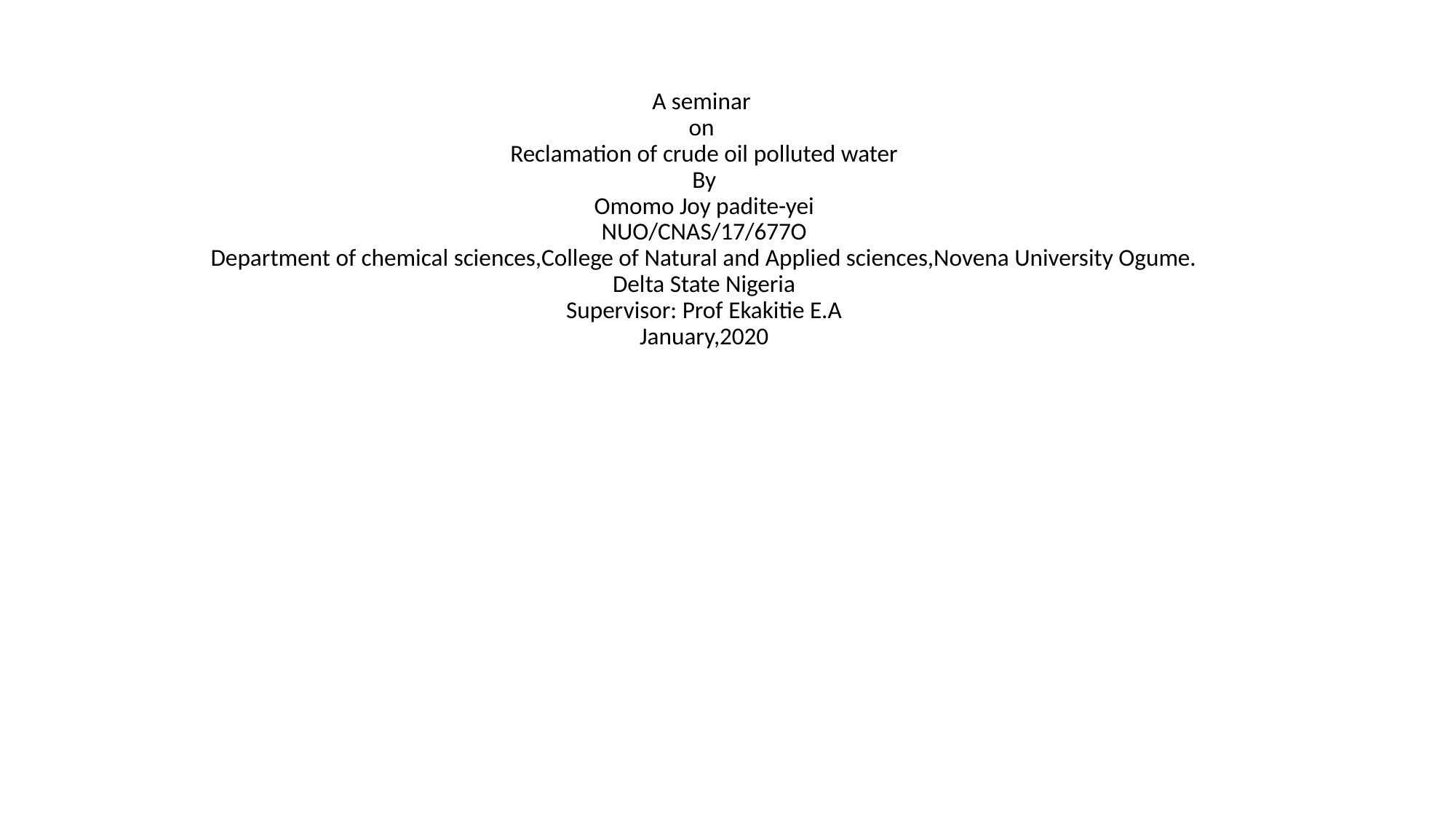

# A seminar on Reclamation of crude oil polluted water By Omomo Joy padite-yei NUO/CNAS/17/677O Department of chemical sciences,College of Natural and Applied sciences,Novena University Ogume. Delta State Nigeria Supervisor: Prof Ekakitie E.A January,2020